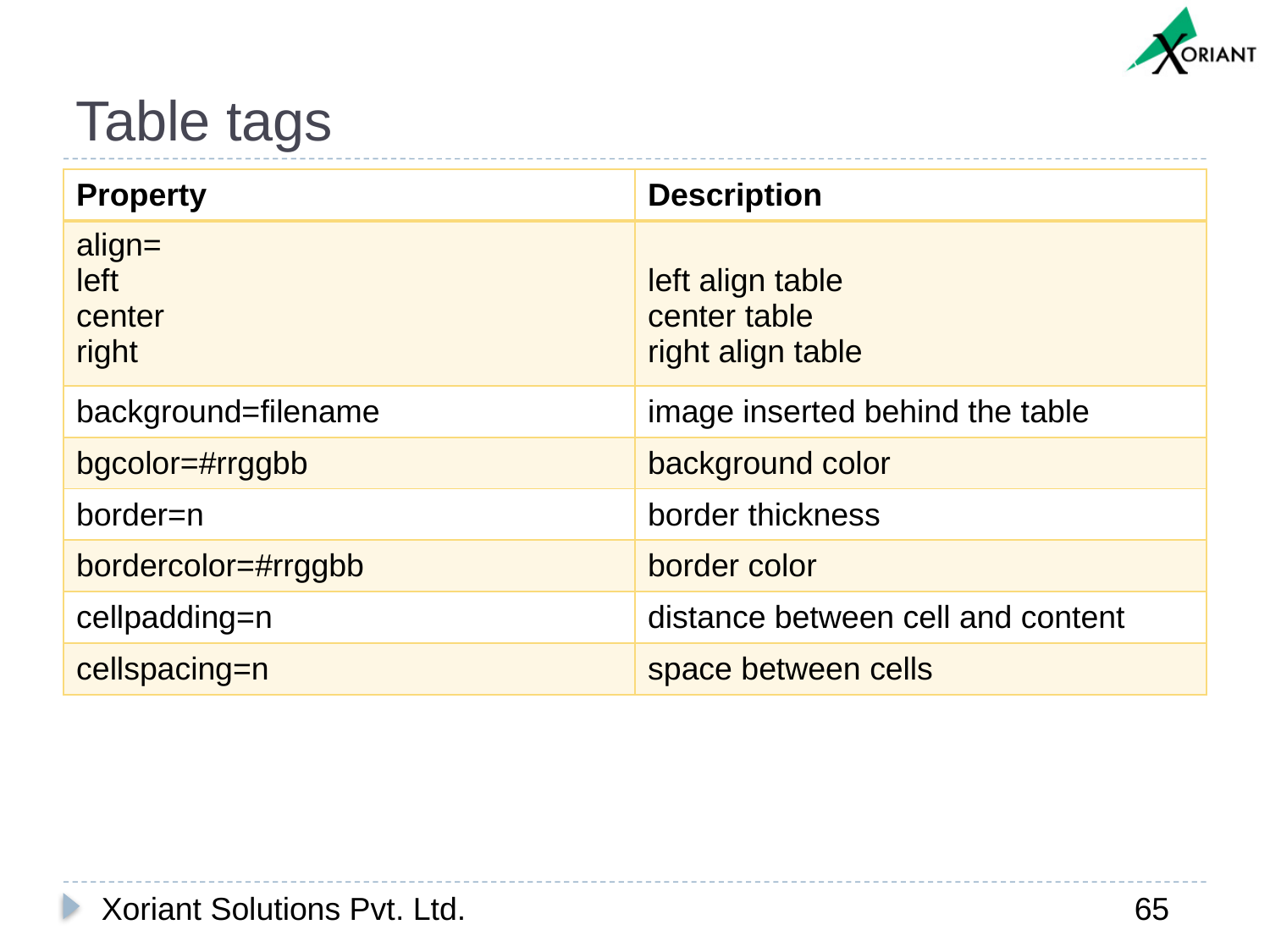

# Table tags
| Property | Description |
| --- | --- |
| align= left center right | left align table center table right align table |
| background=filename | image inserted behind the table |
| bgcolor=#rrggbb | background color |
| border=n | border thickness |
| bordercolor=#rrggbb | border color |
| cellpadding=n | distance between cell and content |
| cellspacing=n | space between cells |
Xoriant Solutions Pvt. Ltd.
65